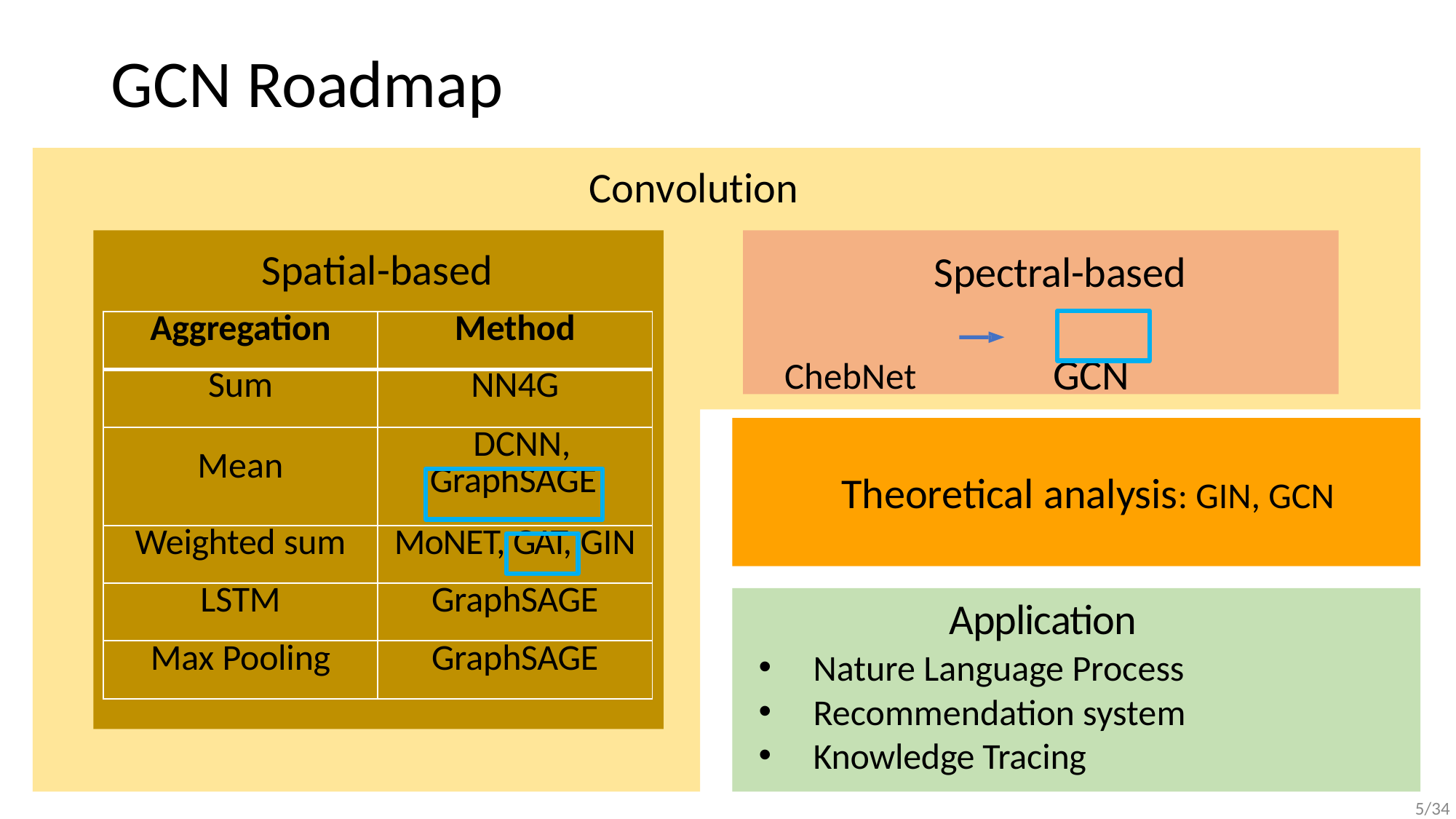

# GCN Roadmap

Convolution
Spectral-based     ChebNet	      GCN

Spatial-based

| Aggregation | Method |
| --- | --- |
| Sum | NN4G |
| Mean | DCNN, GraphSAGE |
| Weighted sum | MoNET, GAT, GIN |
| LSTM | GraphSAGE |
| Max Pooling | GraphSAGE |

Theoretical analysis: GIN, GCN

Application
Nature Language Process
Recommendation system
Knowledge Tracing
5/34